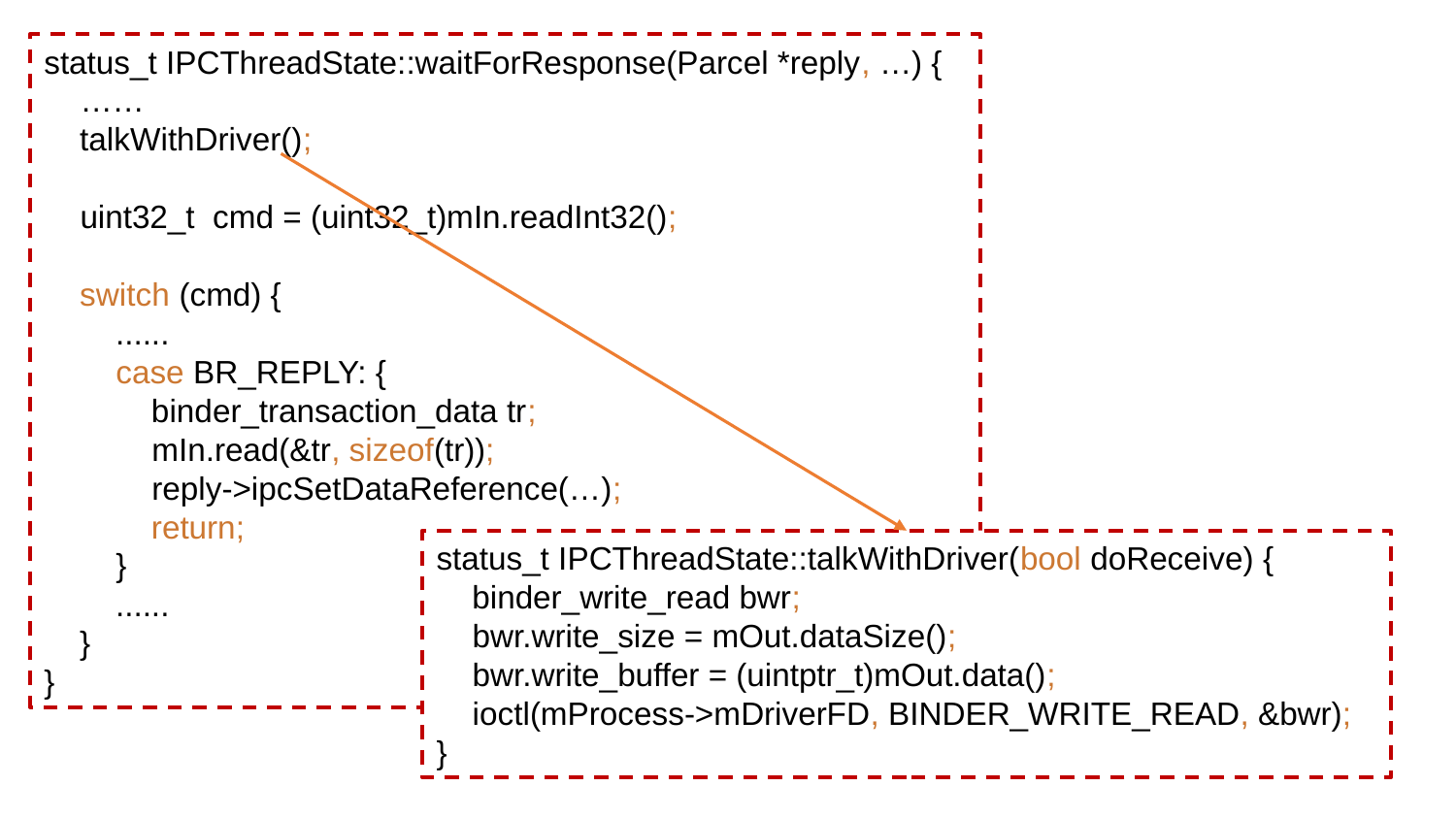

status_t IPCThreadState::waitForResponse(Parcel *reply, …) {
    ……
    talkWithDriver();
    uint32_t  cmd = (uint32_t)mIn.readInt32();
    switch (cmd) {
        ......
        case BR_REPLY: {
            binder_transaction_data tr;
            mIn.read(&tr, sizeof(tr));
            reply->ipcSetDataReference(…);
            return;
        }
        ......
    }
}
status_t IPCThreadState::talkWithDriver(bool doReceive) {
    binder_write_read bwr;
    bwr.write_size = mOut.dataSize();
    bwr.write_buffer = (uintptr_t)mOut.data();
    ioctl(mProcess->mDriverFD, BINDER_WRITE_READ, &bwr);
}